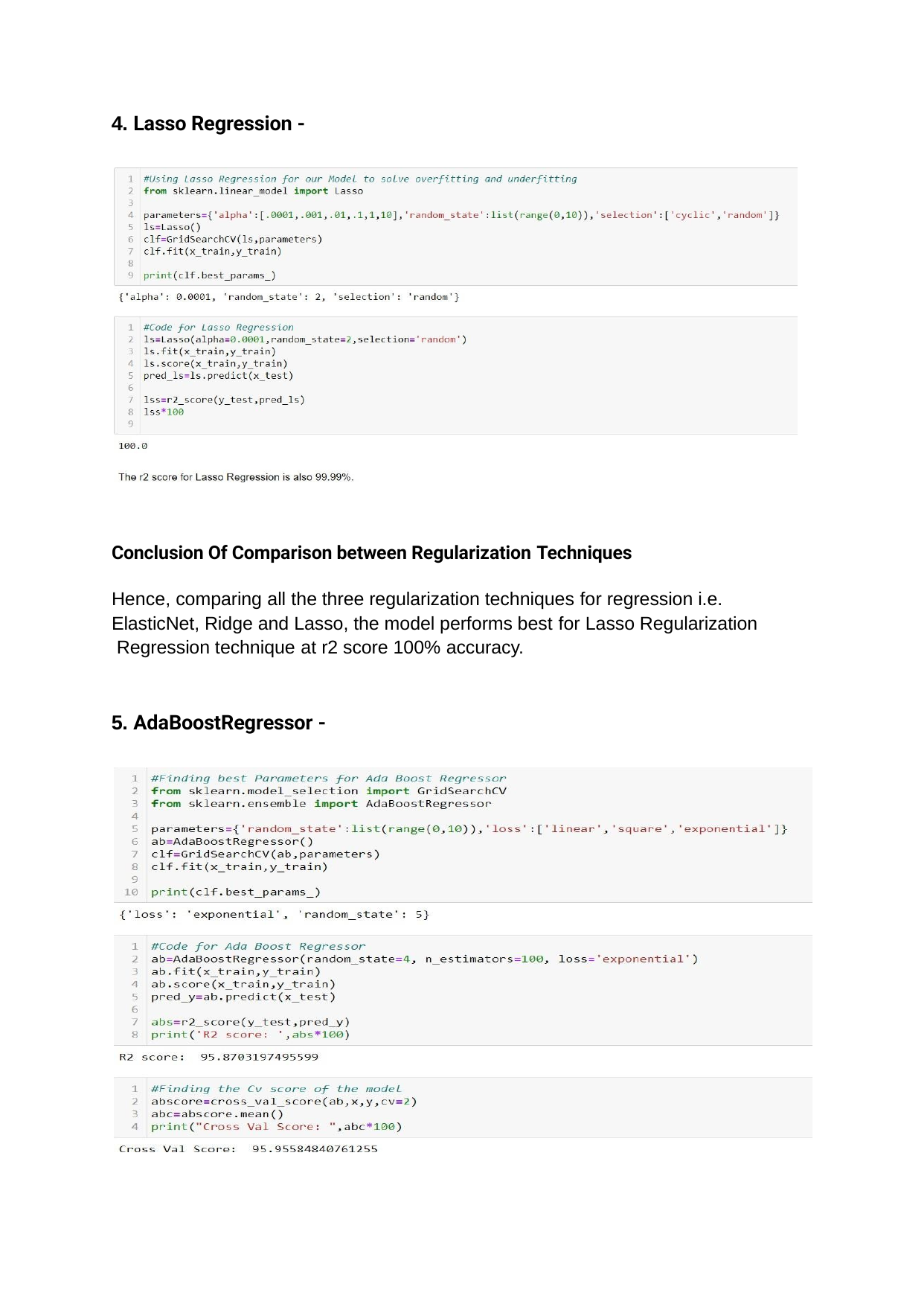

4. Lasso Regression -

Conclusion Of Comparison between Regularization Techniques

Hence, comparing all the three regularization techniques for regression i.e.  ElasticNet, Ridge and Lasso, the model performs best for Lasso Regularization  Regression technique at r2 score 100% accuracy.

5. AdaBoostRegressor -